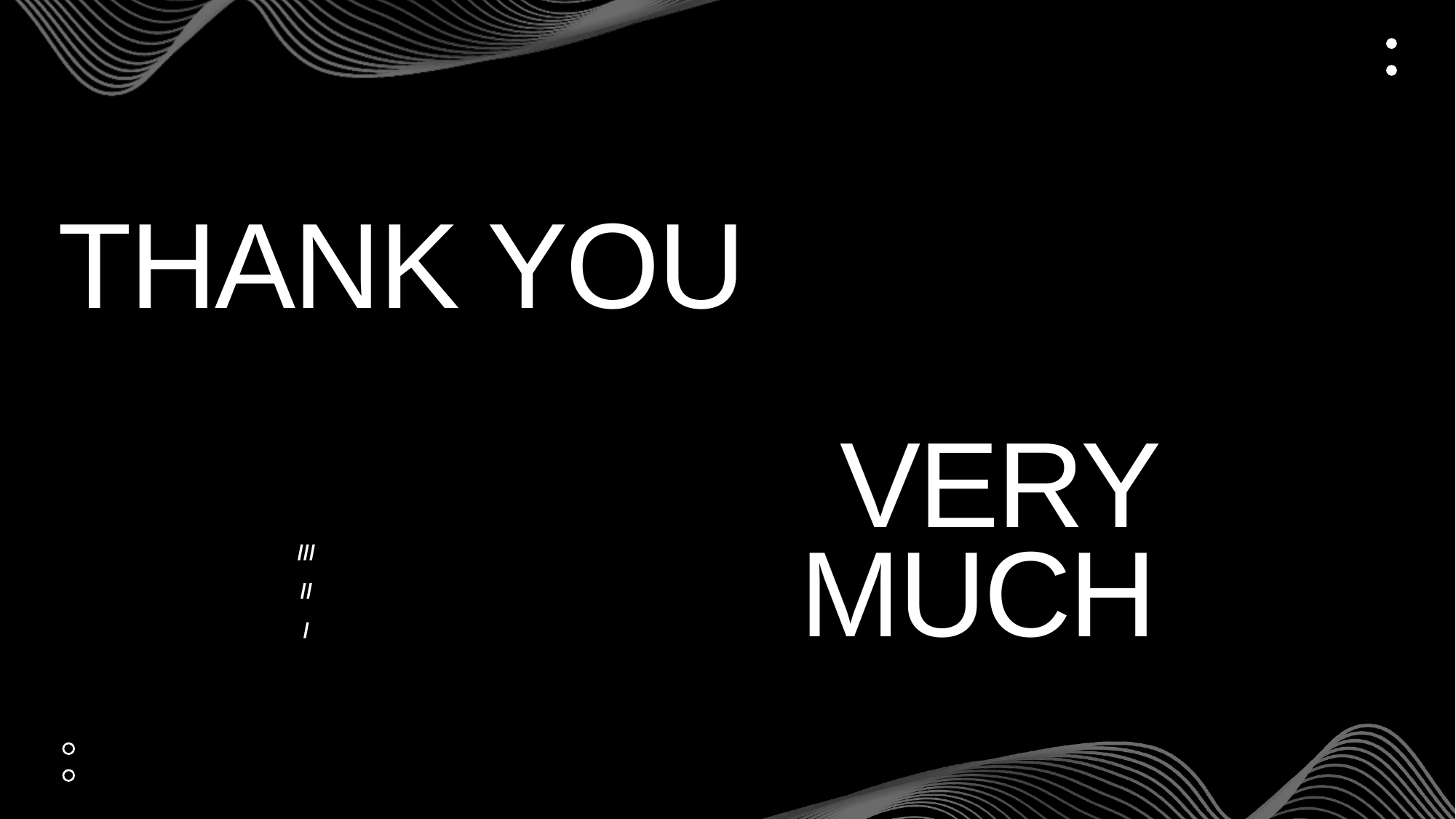

# Thank you
Very much
///
//
/